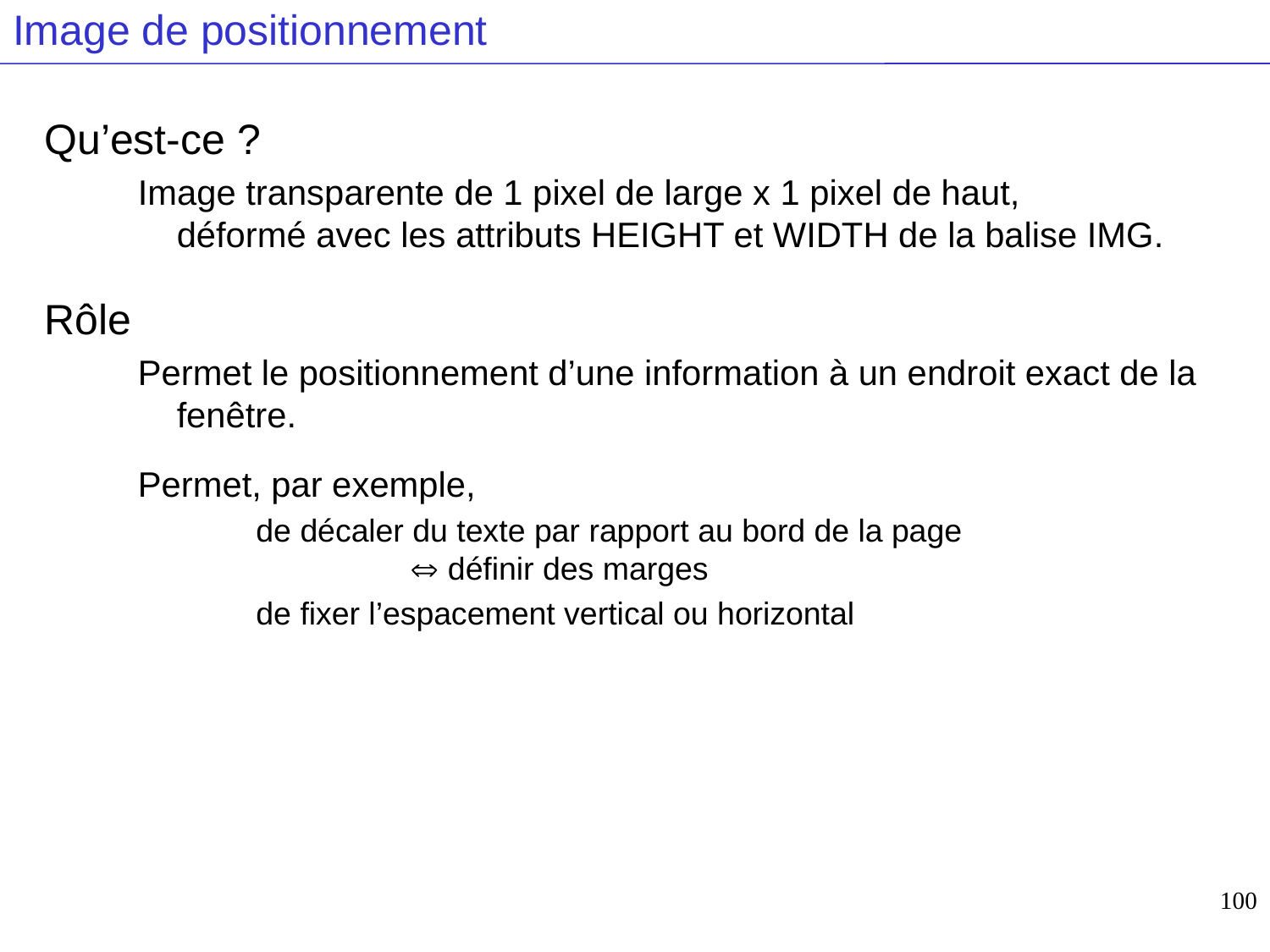

# Image de positionnement
Qu’est-ce ?
Image transparente de 1 pixel de large x 1 pixel de haut,
déformé avec les attributs HEIGHT et WIDTH de la balise IMG.

Rôle
Permet le positionnement d’une information à un endroit exact de la fenêtre.

Permet, par exemple,
de décaler du texte par rapport au bord de la page
	⇔ définir des marges
de fixer l’espacement vertical ou horizontal
100